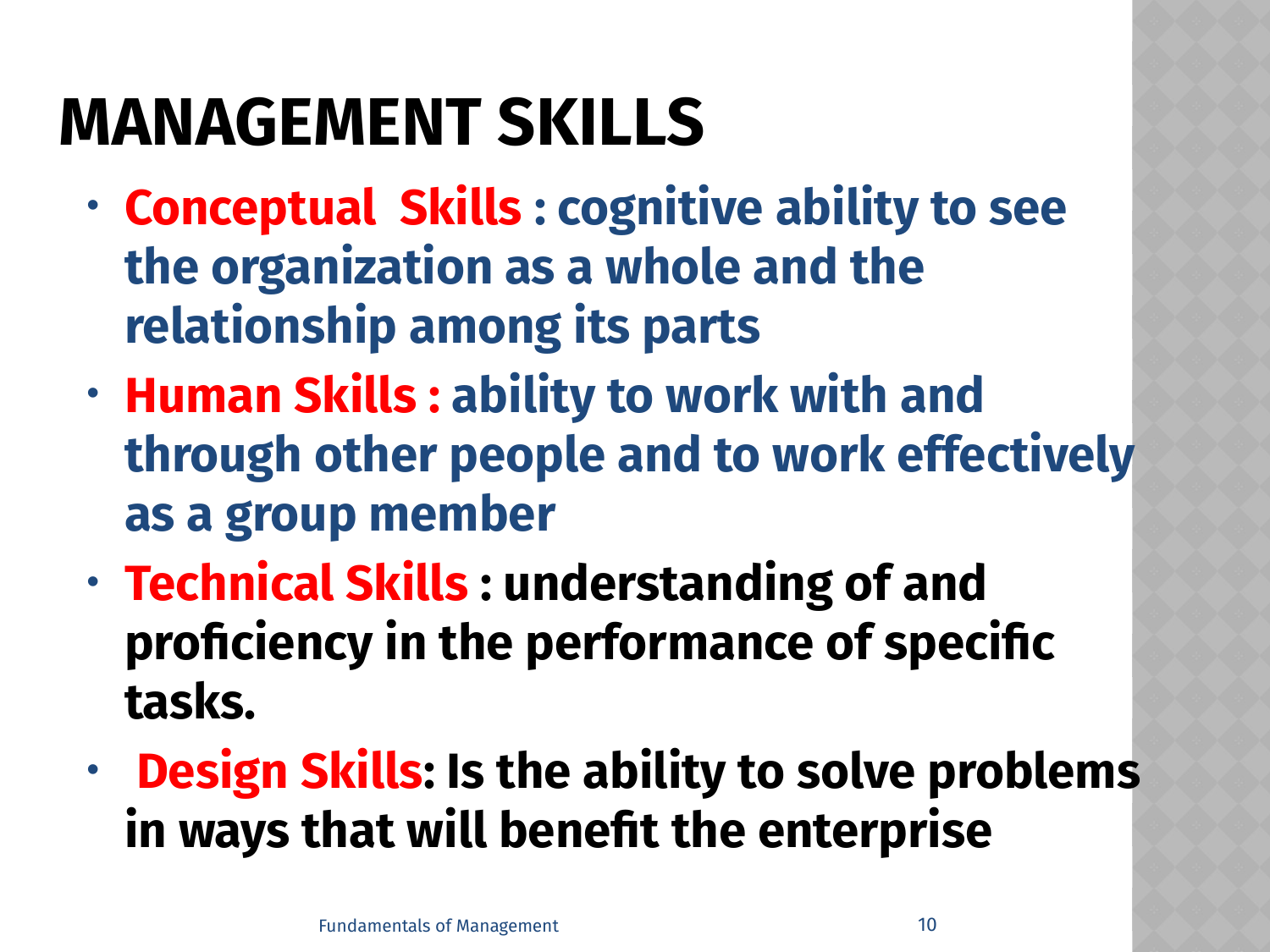

# MANAGEMENT SKILLS
Conceptual  Skills : cognitive ability to see the organization as a whole and the relationship among its parts
Human Skills : ability to work with and through other people and to work effectively as a group member
Technical Skills : understanding of and proficiency in the performance of specific tasks.
 Design Skills: Is the ability to solve problems in ways that will benefit the enterprise

10
Fundamentals of Management